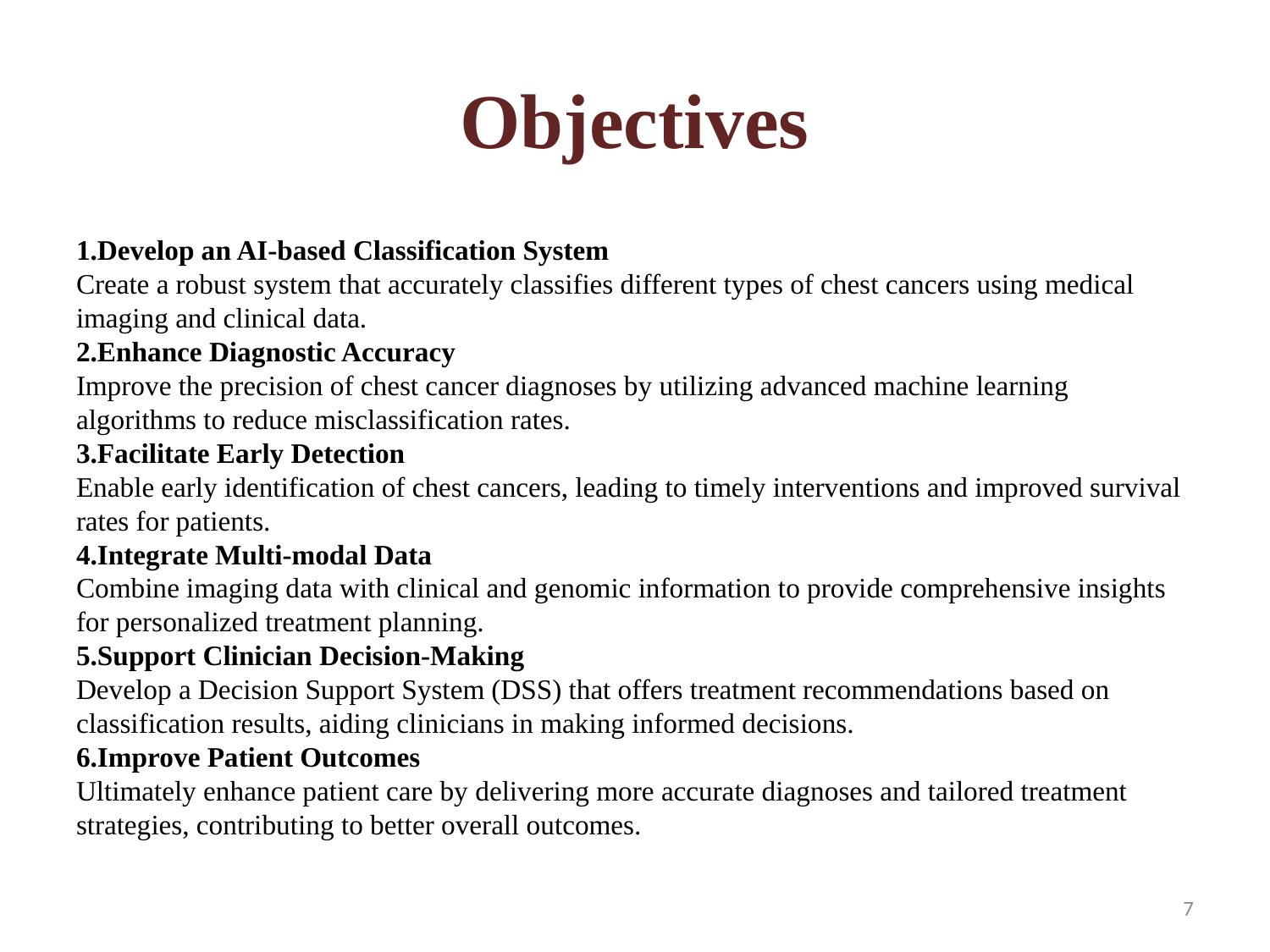

# Objectives

Develop an AI-based Classification System
Create a robust system that accurately classifies different types of chest cancers using medical imaging and clinical data.
Enhance Diagnostic Accuracy
Improve the precision of chest cancer diagnoses by utilizing advanced machine learning algorithms to reduce misclassification rates.
Facilitate Early Detection
Enable early identification of chest cancers, leading to timely interventions and improved survival rates for patients.
Integrate Multi-modal Data
Combine imaging data with clinical and genomic information to provide comprehensive insights for personalized treatment planning.
Support Clinician Decision-Making
Develop a Decision Support System (DSS) that offers treatment recommendations based on classification results, aiding clinicians in making informed decisions.
Improve Patient Outcomes
Ultimately enhance patient care by delivering more accurate diagnoses and tailored treatment strategies, contributing to better overall outcomes.

7